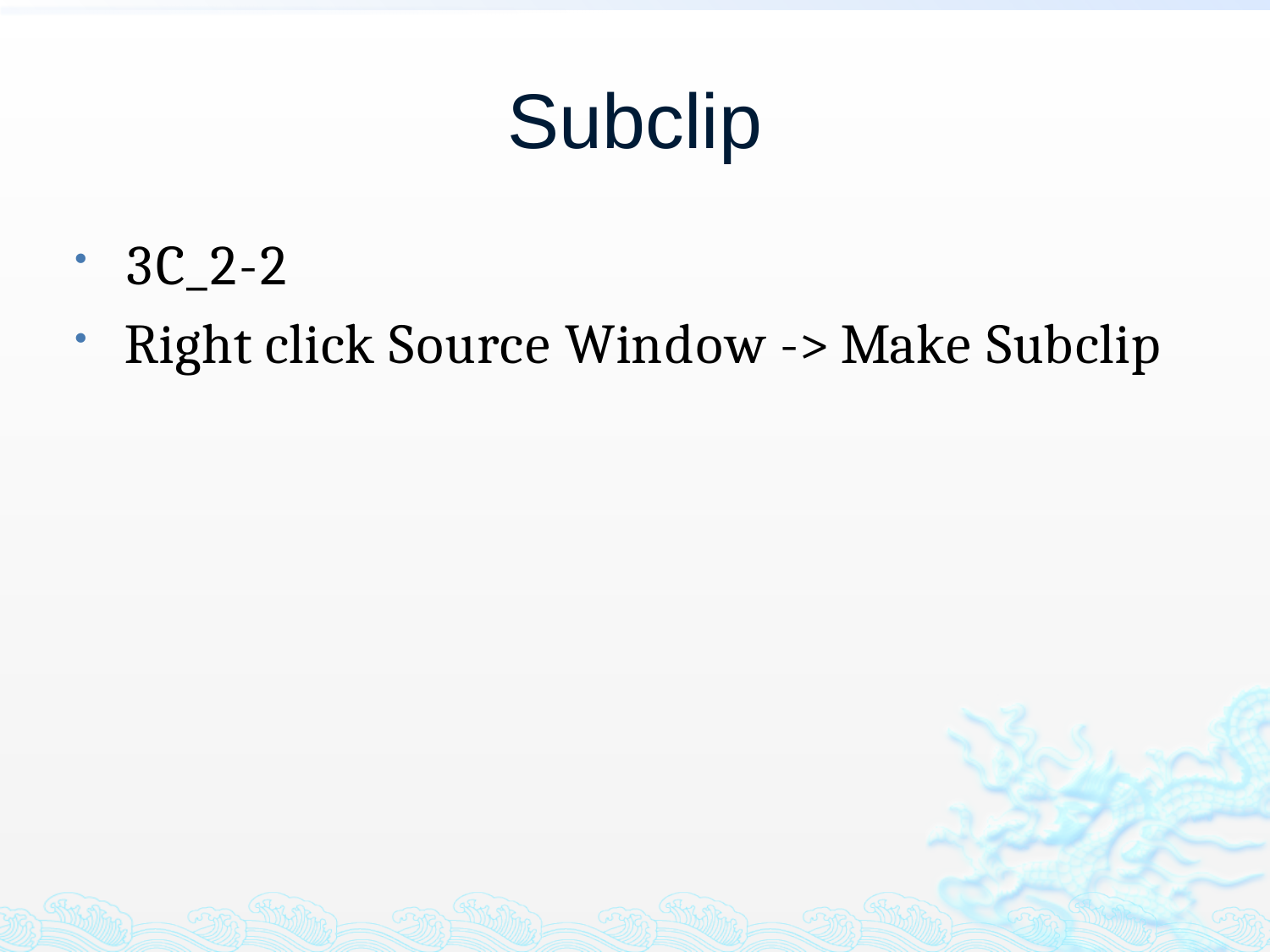

# Subclip
3C_2-2
Right click Source Window -> Make Subclip